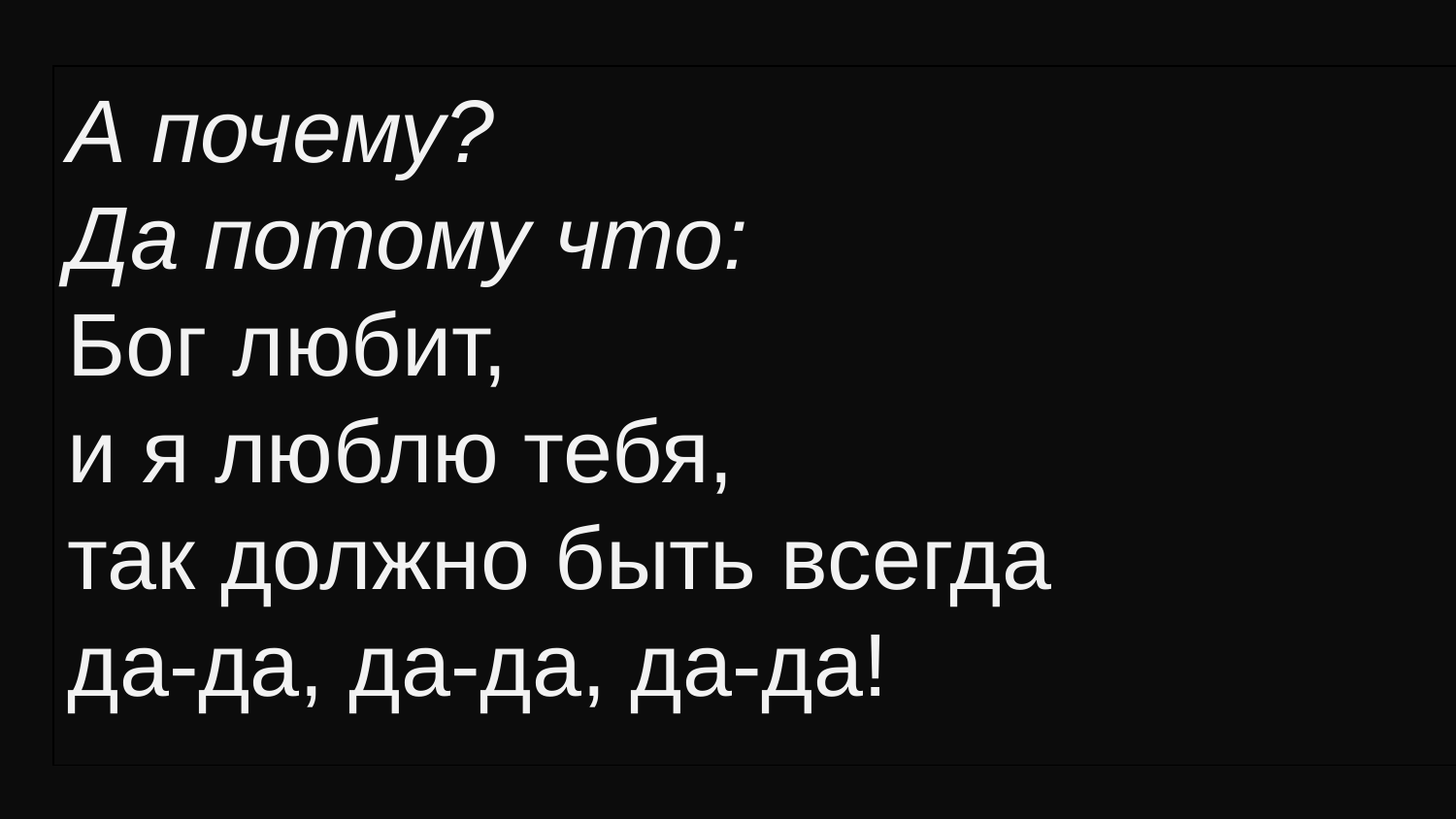

# А почему? Да потому что: Бог любит, и я люблю тебя, так должно быть всегда да-да, да-да, да-да!